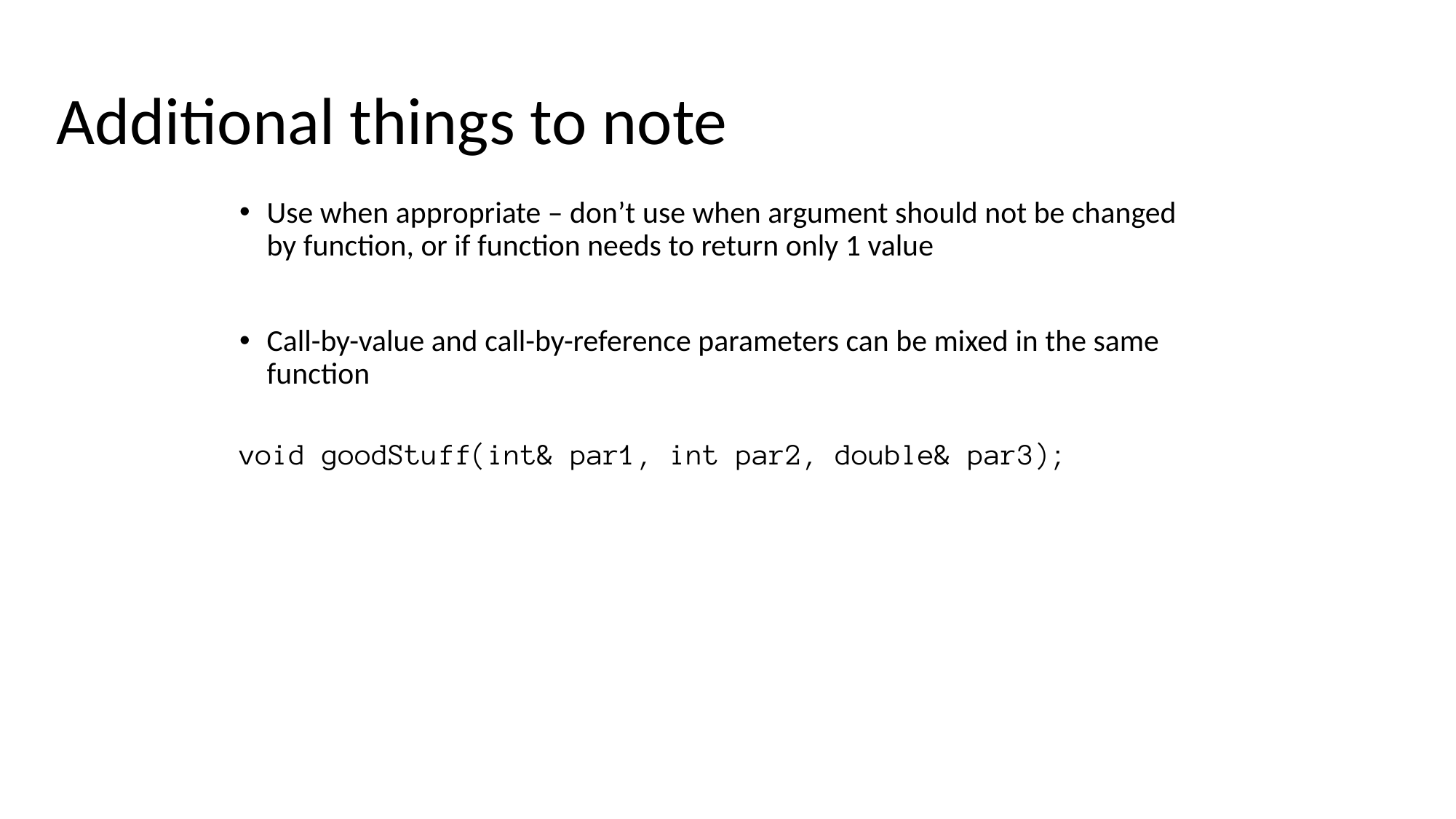

# Additional things to note
Use when appropriate – don’t use when argument should not be changed by function, or if function needs to return only 1 value

Call-by-value and call-by-reference parameters can be mixed in the same function
void goodStuff(int& par1, int par2, double& par3);